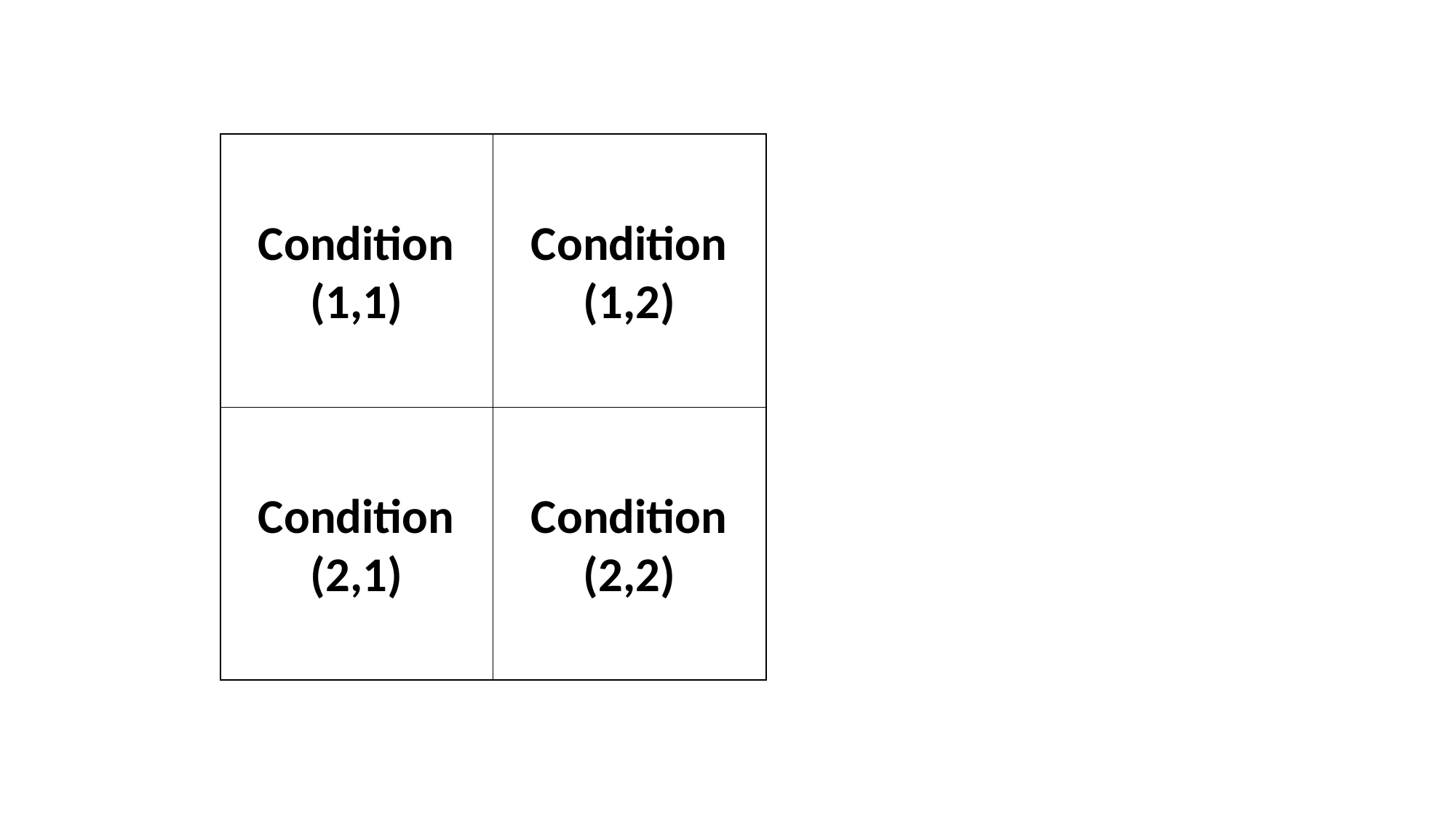

Condition
(1,1)
Condition
(1,2)
Condition
(2,1)
Condition
(2,2)